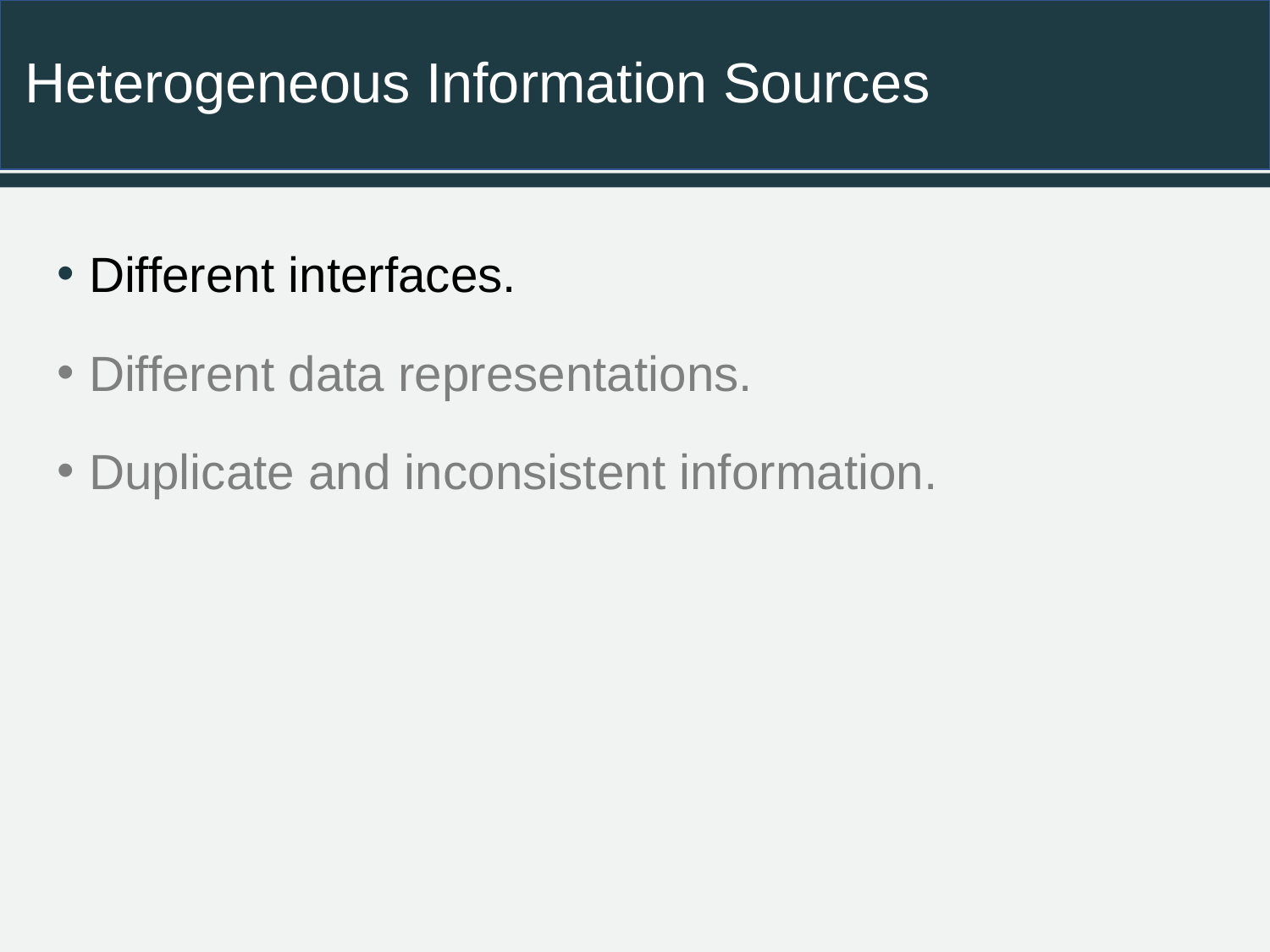

# Heterogeneous Information Sources
Different interfaces.
Different data representations.
Duplicate and inconsistent information.